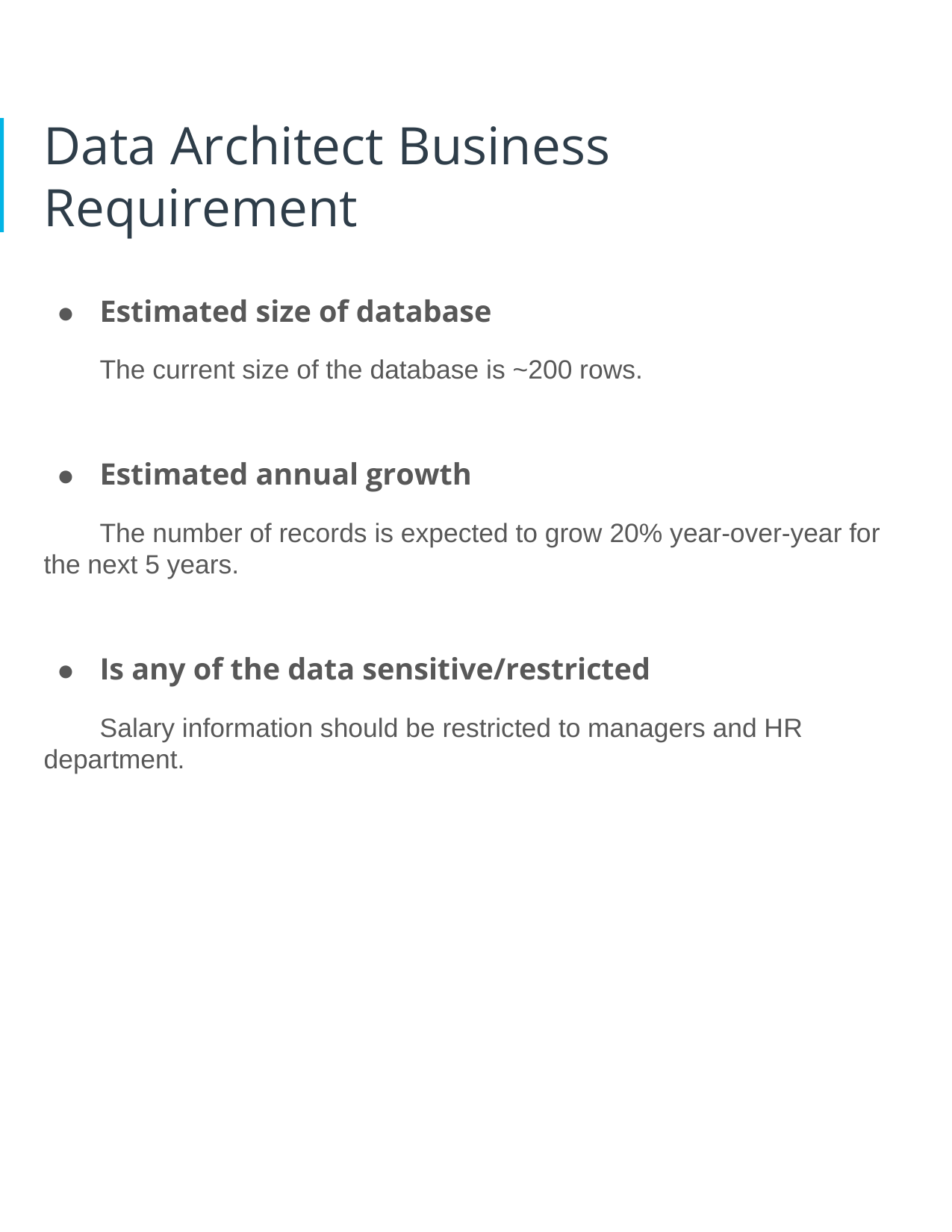

# Data Architect Business Requirement
Estimated size of database
The current size of the database is ~200 rows.

Estimated annual growth
The number of records is expected to grow 20% year-over-year for the next 5 years.

Is any of the data sensitive/restricted
Salary information should be restricted to managers and HR department.